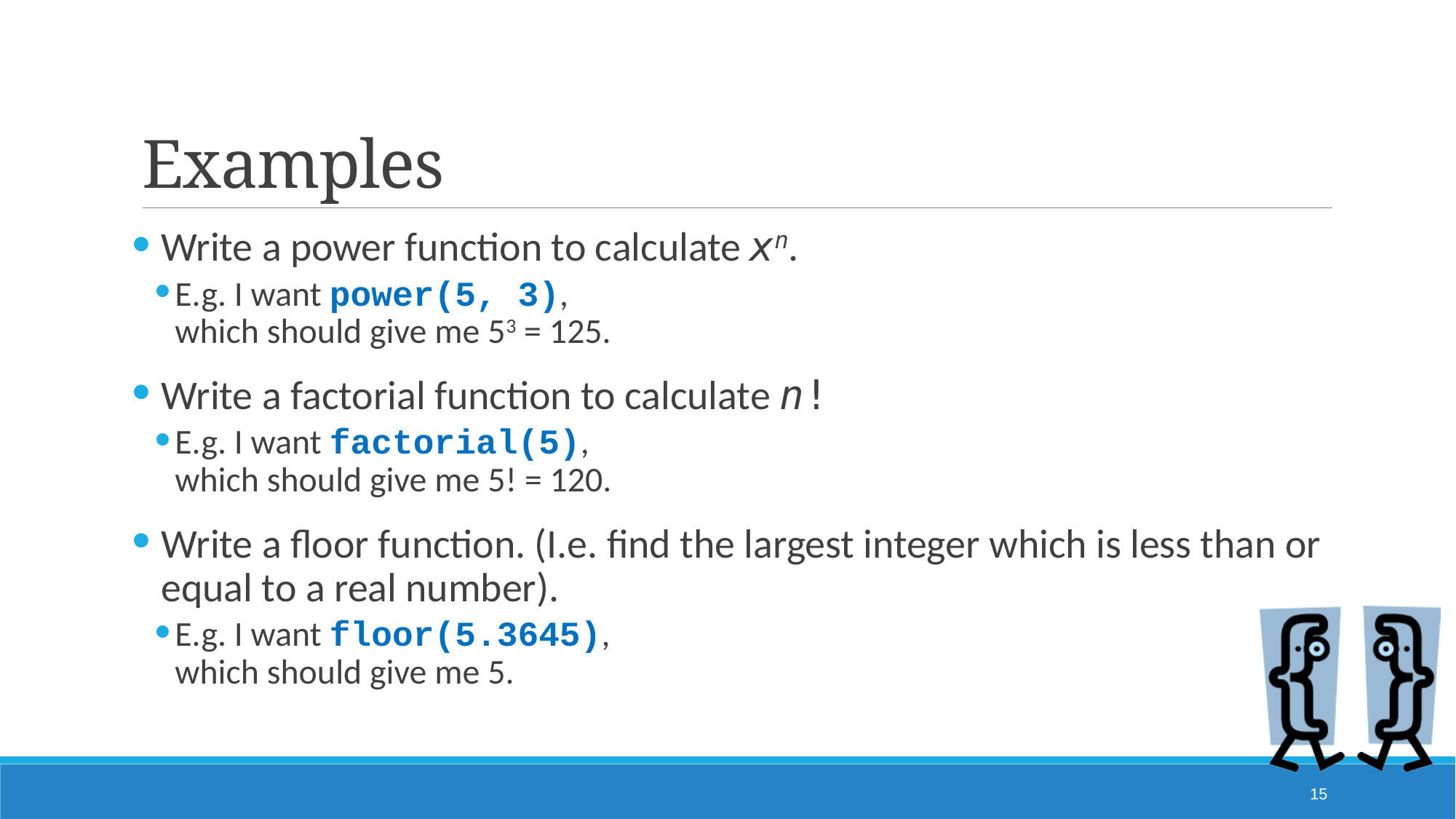

# Examples
Write a power function to calculate xn.
E.g. I want power(5, 3),
which should give me 53 = 125.
Write a factorial function to calculate n!
E.g. I want factorial(5),
which should give me 5! = 120.
Write a floor function. (I.e. find the largest integer which is less than or equal to a real number).
E.g. I want floor(5.3645),
which should give me 5.

15